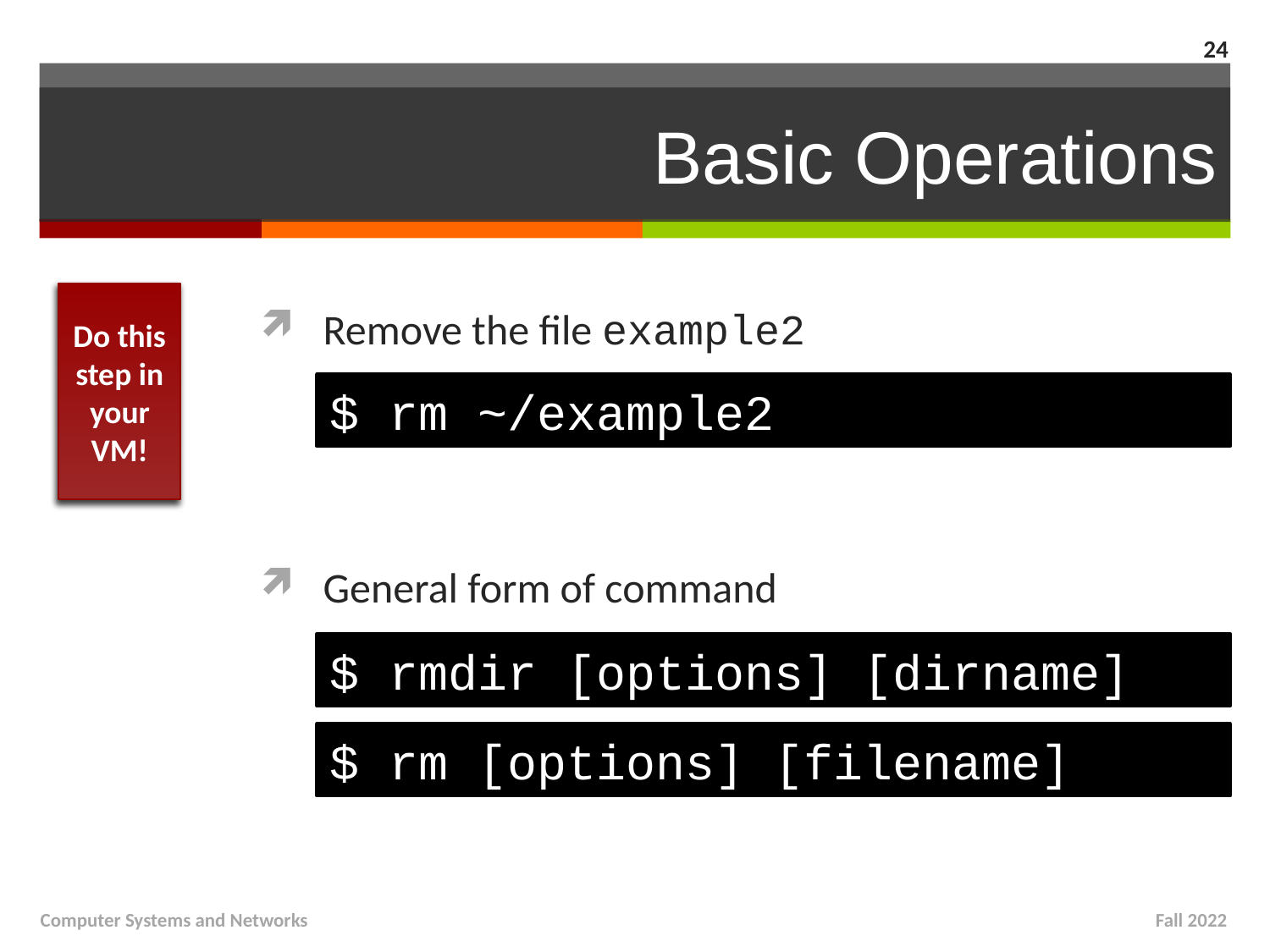

24
# Basic Operations
Do this step in your VM!
Remove the file example2

General form of command
$ rm ~/example2
$ rmdir [options] [dirname]
$ rm [options] [filename]
Computer Systems and Networks
Fall 2022